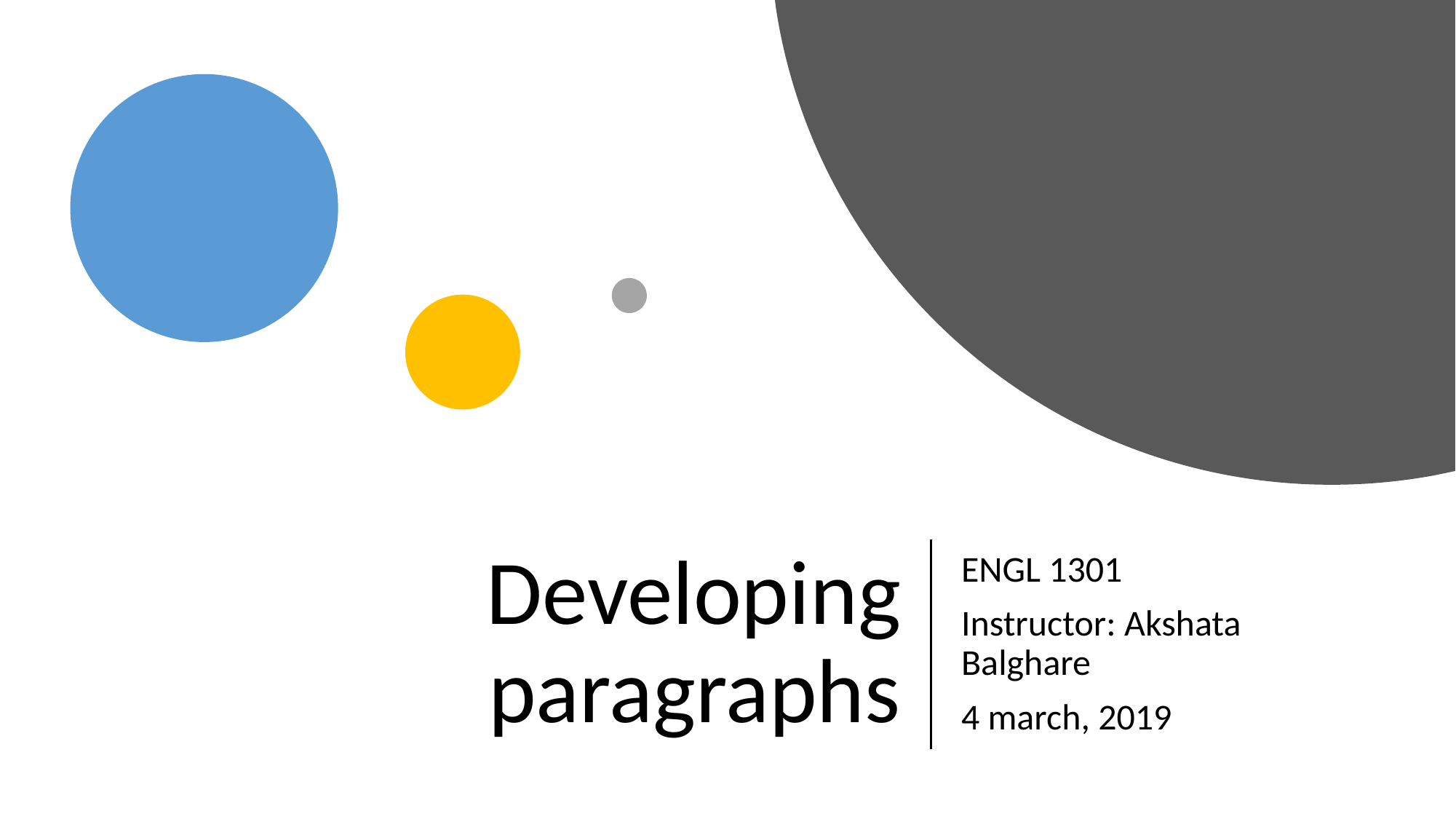

# Developing paragraphs
ENGL 1301
Instructor: Akshata Balghare
4 march, 2019